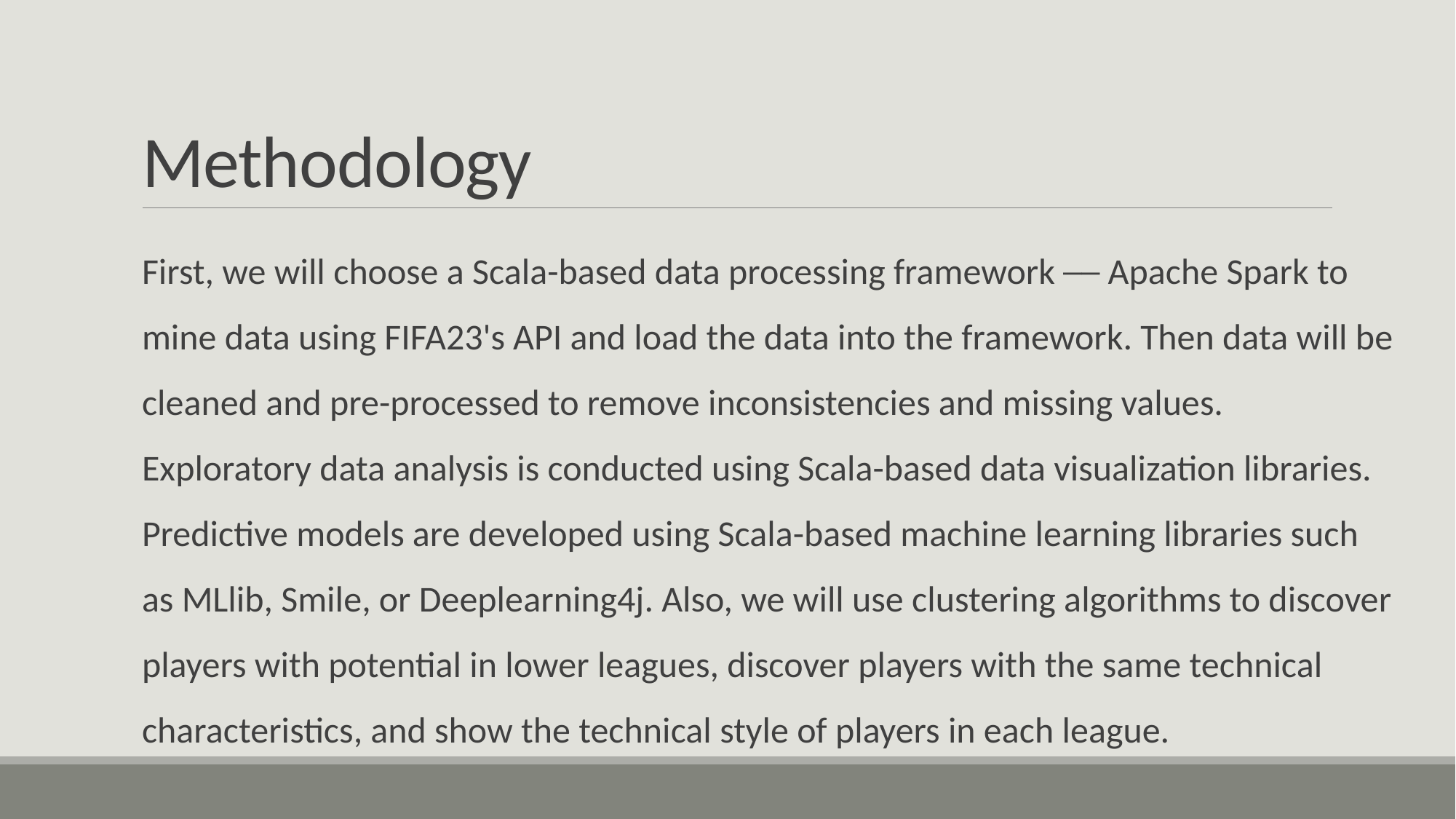

# Methodology
First, we will choose a Scala-based data processing framework ── Apache Spark to mine data using FIFA23's API and load the data into the framework. Then data will be cleaned and pre-processed to remove inconsistencies and missing values. Exploratory data analysis is conducted using Scala-based data visualization libraries. Predictive models are developed using Scala-based machine learning libraries such as MLlib, Smile, or Deeplearning4j. Also, we will use clustering algorithms to discover players with potential in lower leagues, discover players with the same technical characteristics, and show the technical style of players in each league.